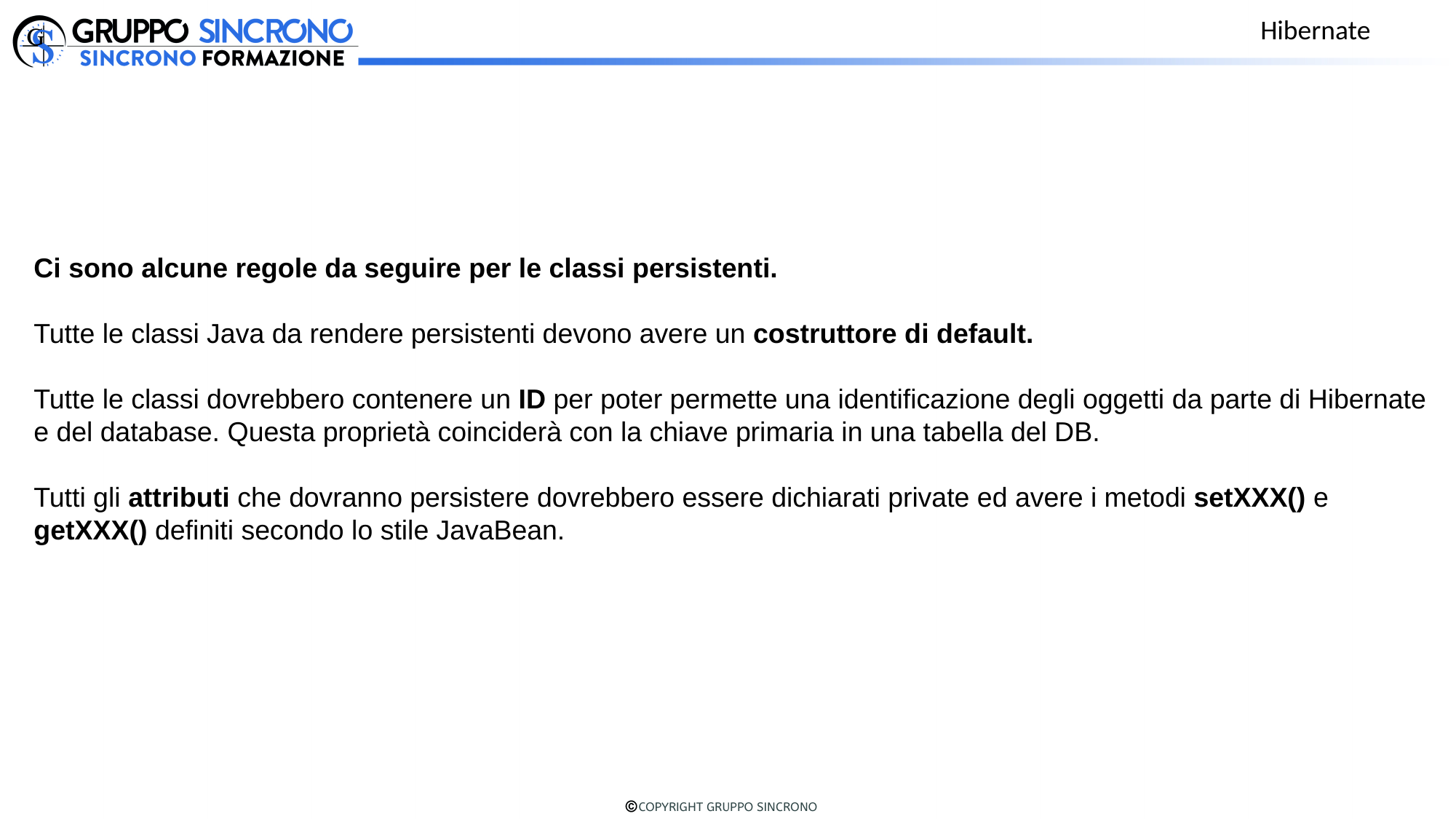

Hibernate
Ci sono alcune regole da seguire per le classi persistenti.

Tutte le classi Java da rendere persistenti devono avere un costruttore di default.

Tutte le classi dovrebbero contenere un ID per poter permette una identificazione degli oggetti da parte di Hibernate e del database. Questa proprietà coinciderà con la chiave primaria in una tabella del DB.

Tutti gli attributi che dovranno persistere dovrebbero essere dichiarati private ed avere i metodi setXXX() e getXXX() definiti secondo lo stile JavaBean.